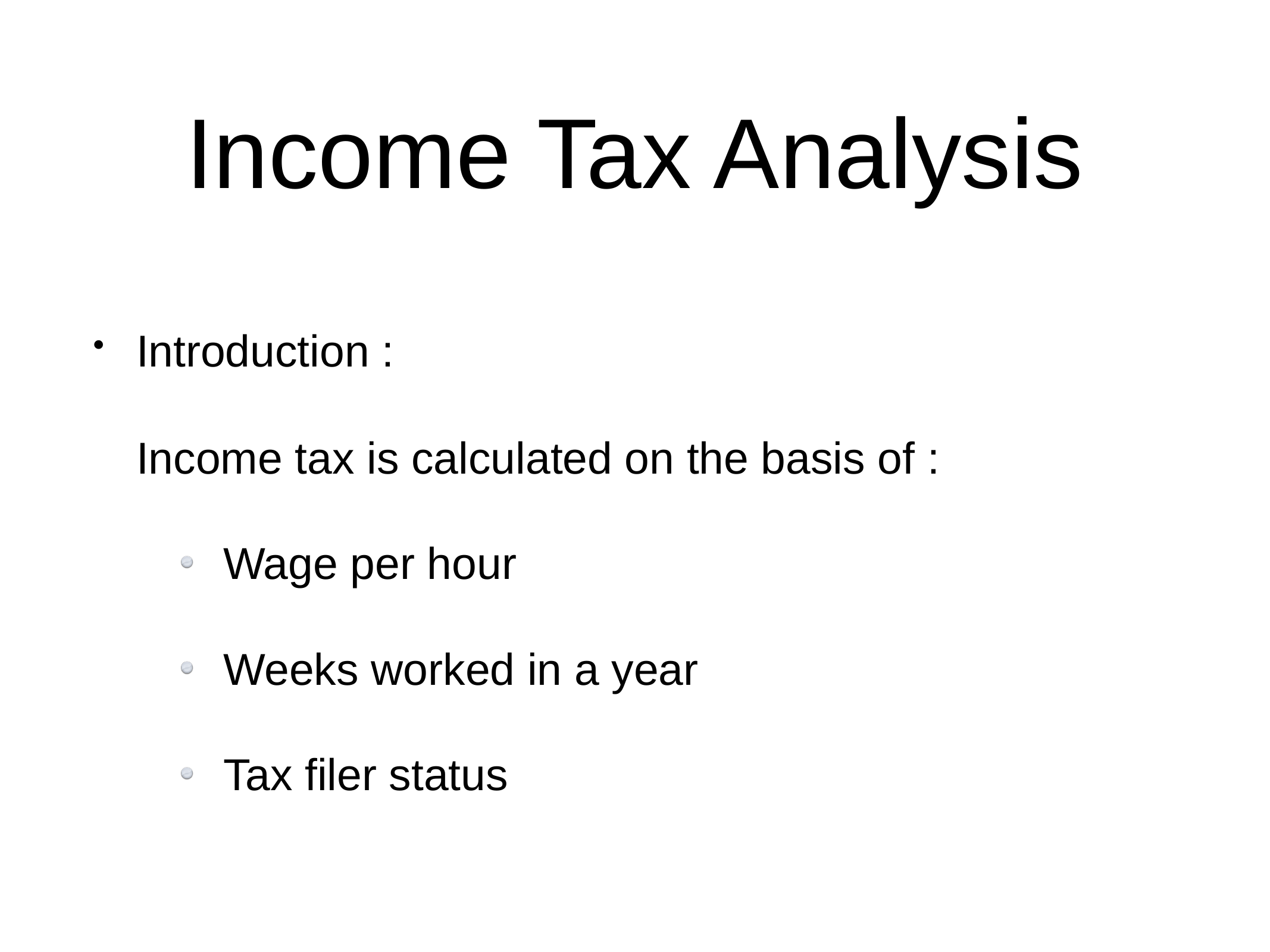

# Income Tax Analysis
Introduction :
Income tax is calculated on the basis of :
Wage per hour
Weeks worked in a year
Tax filer status